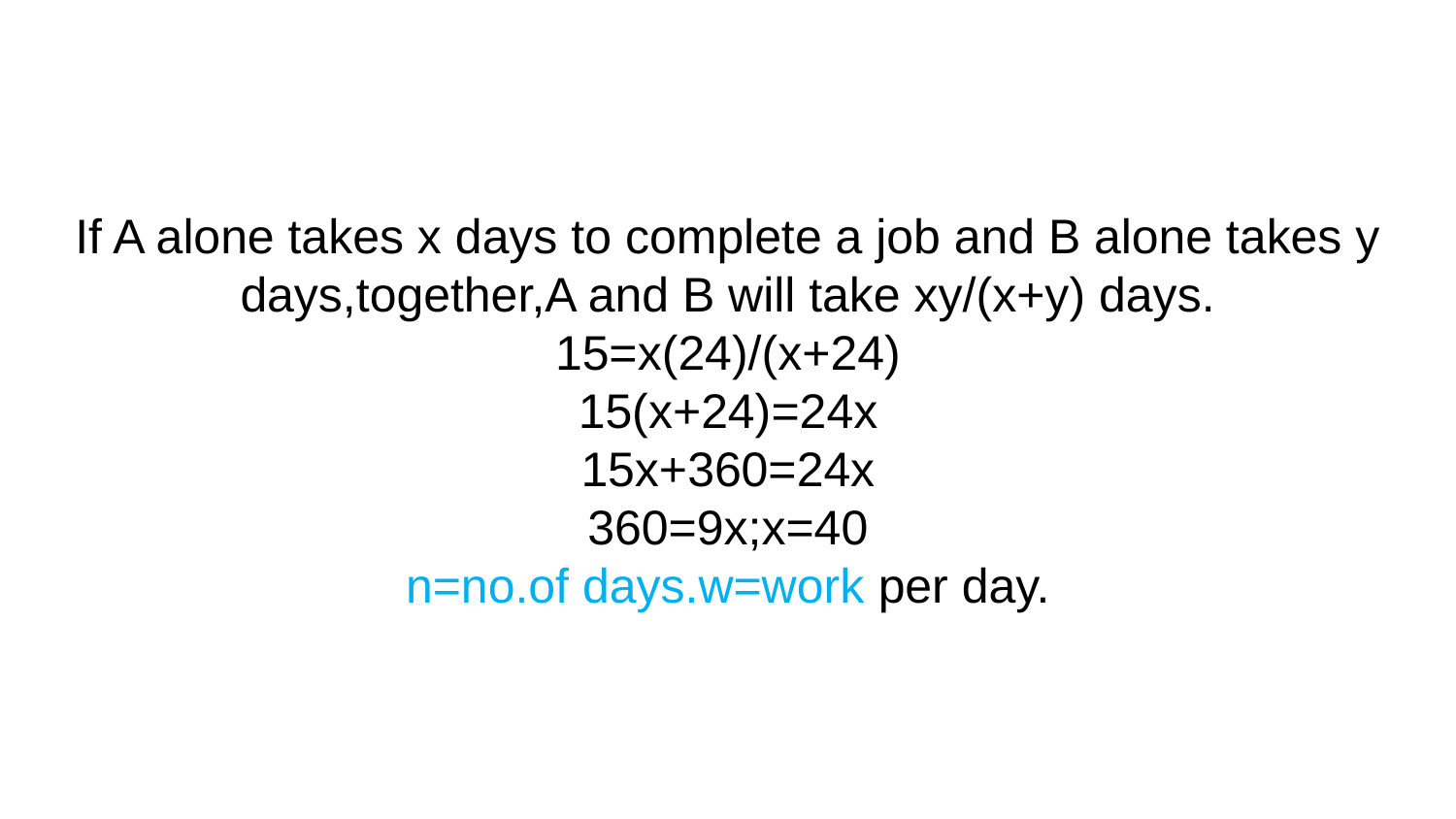

# If A alone takes x days to complete a job and B alone takes y days,together,A and B will take xy/(x+y) days. 15=x(24)/(x+24) 15(x+24)=24x 15x+360=24x 360=9x;x=40 n=no.of days.w=work per day.